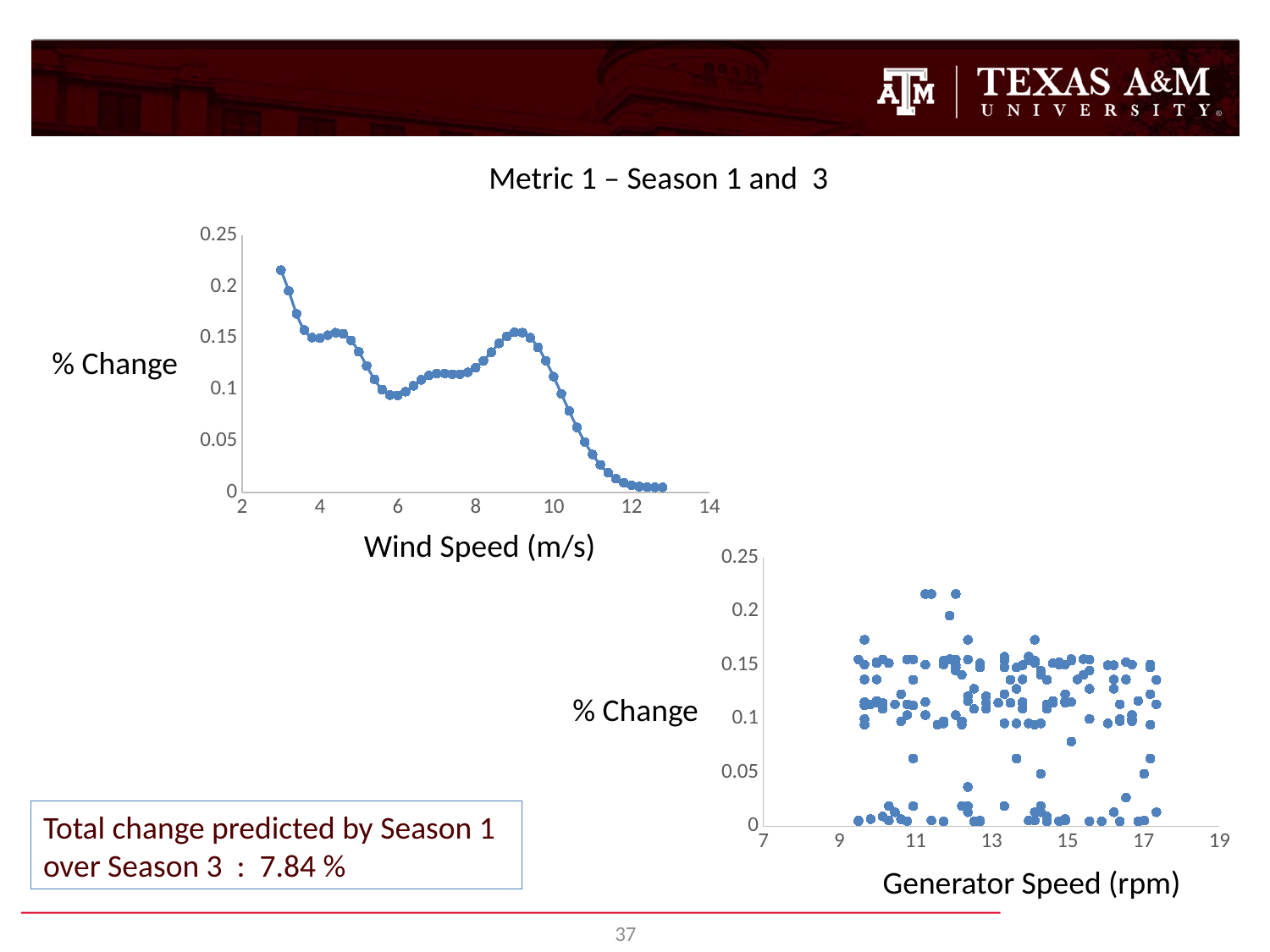

Metric 1 – Season 1 and  3

### Chart

| Category | % Change |
|---|---|
% Change
Wind Speed (m/s)

### Chart

| Category |  |
|---|---|
% Change
Total change predicted by Season 1 over Season 3  :  7.84 %
Generator Speed (rpm)
37